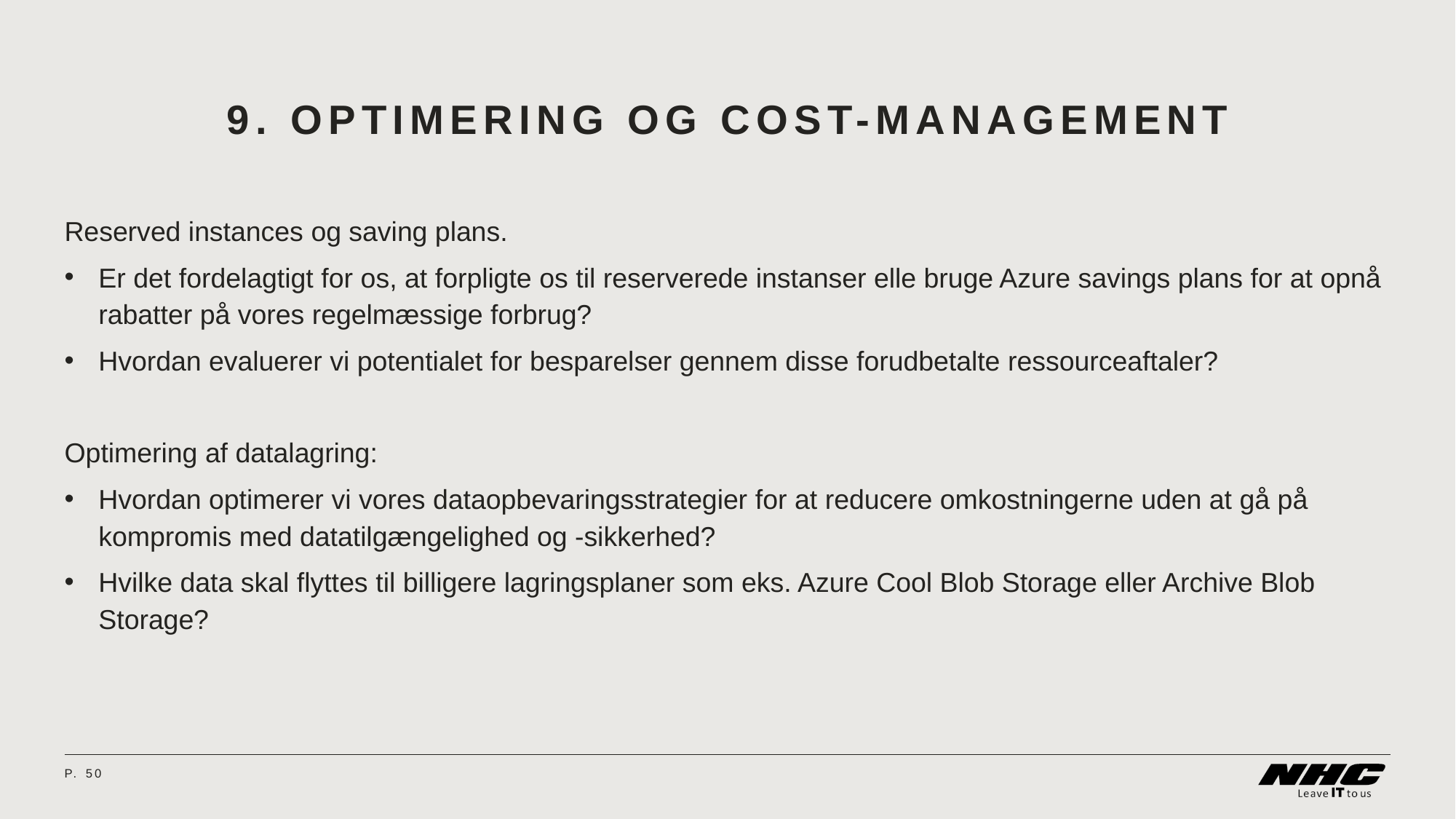

# 9. Optimering og cost-management
Reserved instances og saving plans.
Er det fordelagtigt for os, at forpligte os til reserverede instanser elle bruge Azure savings plans for at opnå rabatter på vores regelmæssige forbrug?
Hvordan evaluerer vi potentialet for besparelser gennem disse forudbetalte ressourceaftaler?

Optimering af datalagring:
Hvordan optimerer vi vores dataopbevaringsstrategier for at reducere omkostningerne uden at gå på kompromis med datatilgængelighed og -sikkerhed?
Hvilke data skal flyttes til billigere lagringsplaner som eks. Azure Cool Blob Storage eller Archive Blob Storage?
P.	50

08 April 2024